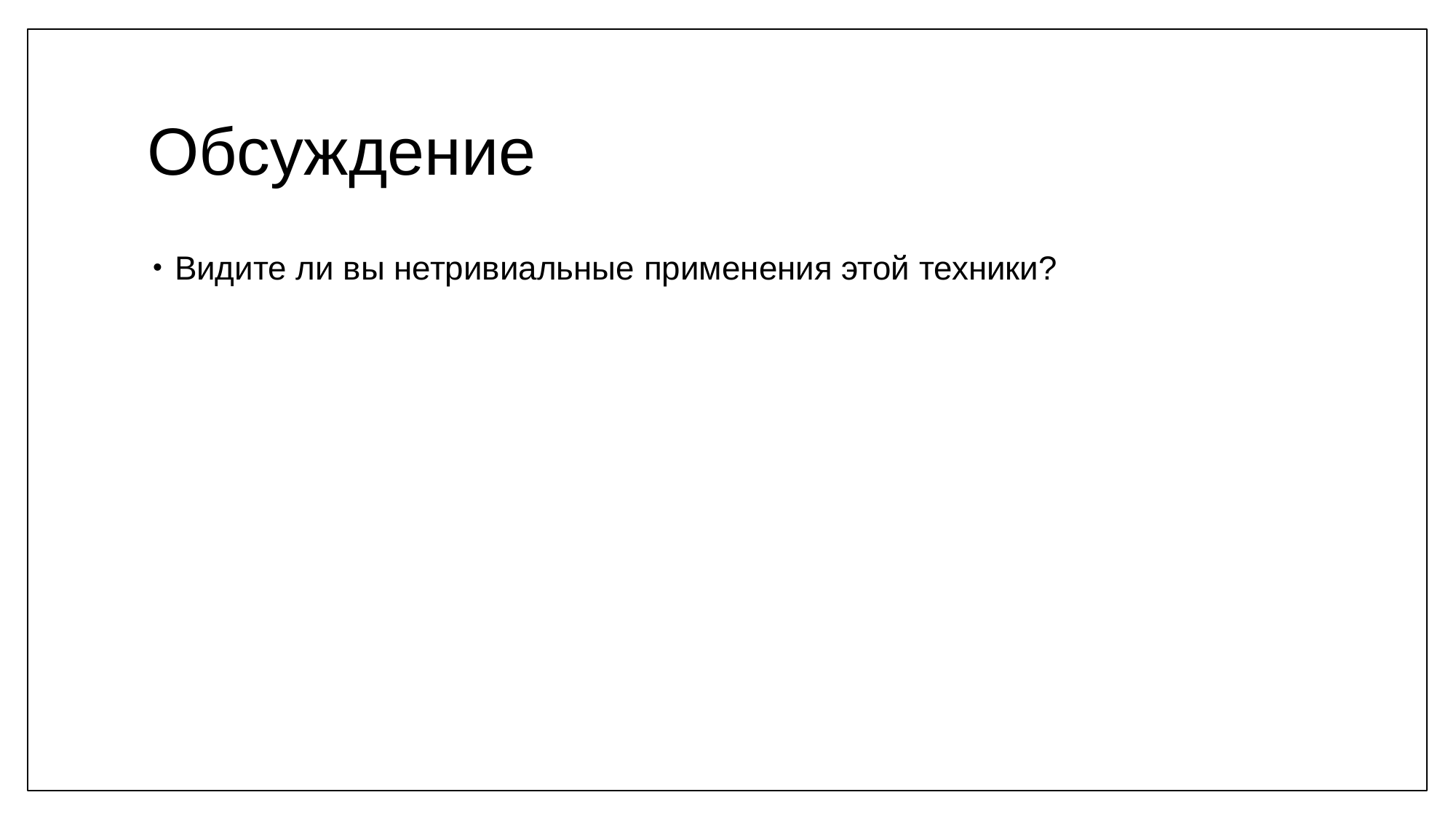

# Обсуждение
Видите ли вы нетривиальные применения этой техники?